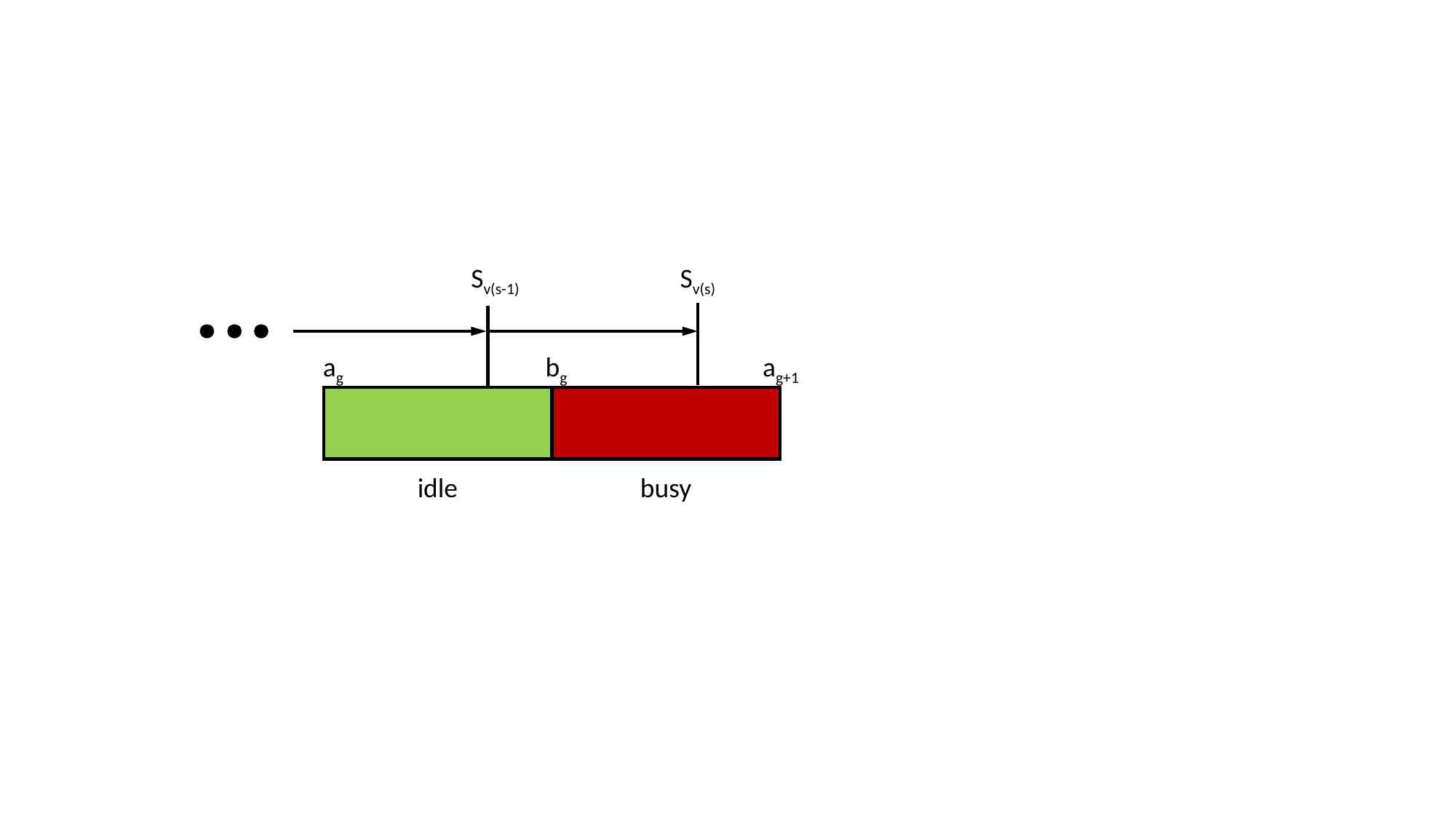

Sv(s-1)
Sv(s)

ag
bg
ag+1

idle
busy